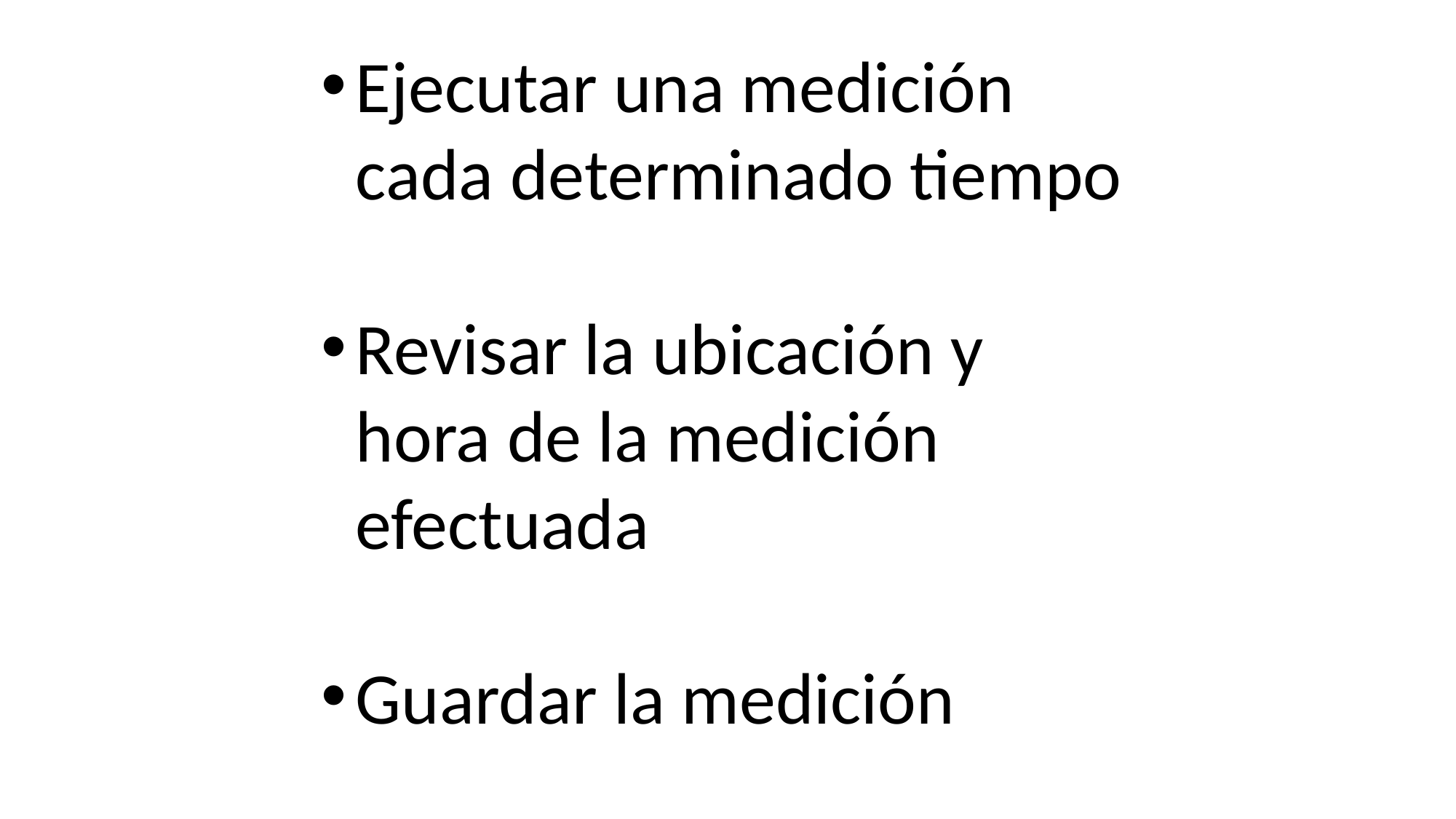

Ejecutar una medición cada determinado tiempo

Revisar la ubicación y hora de la medición efectuada

Guardar la medición